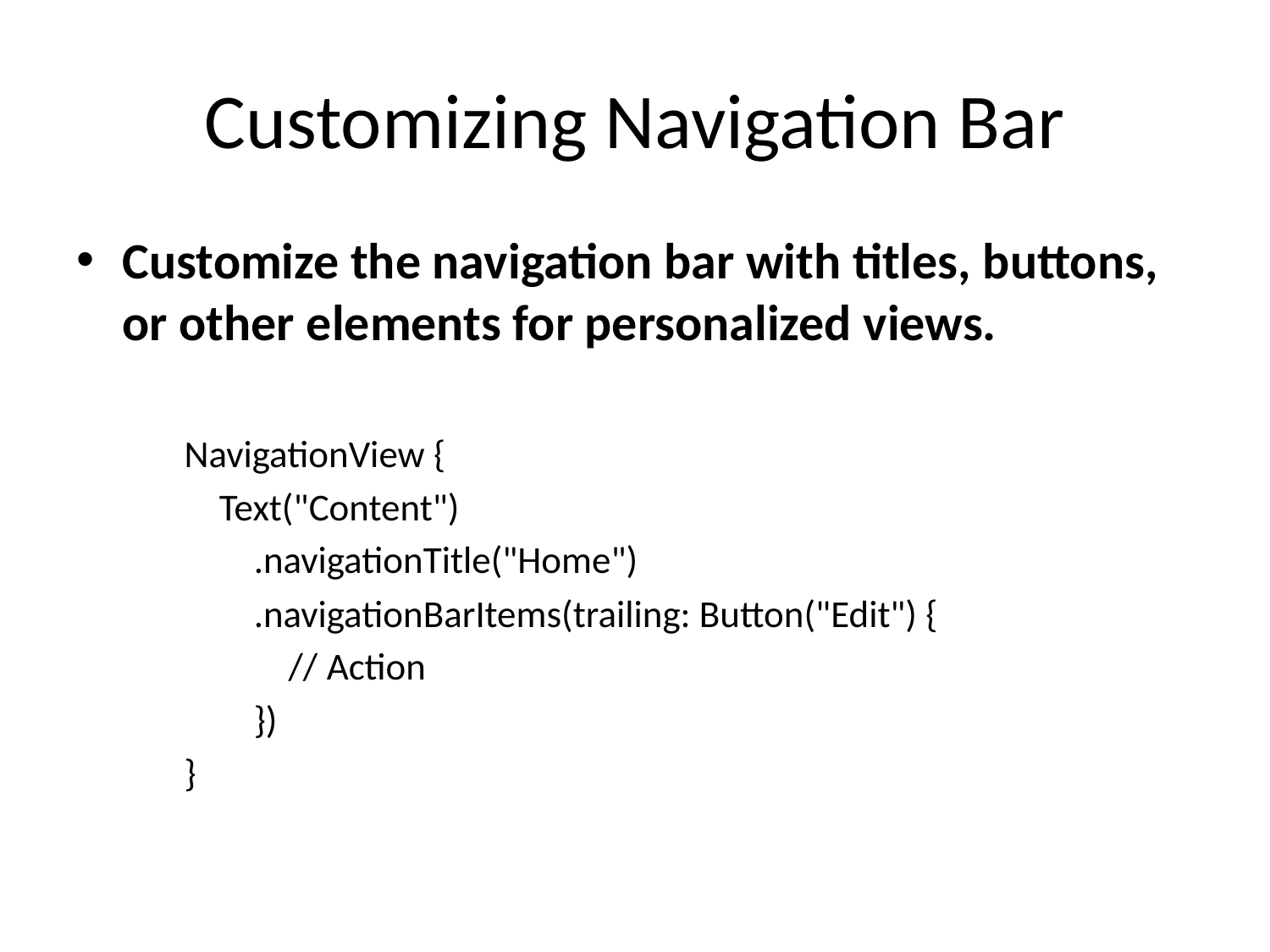

# Customizing Navigation Bar
Customize the navigation bar with titles, buttons, or other elements for personalized views.

NavigationView {
    Text("Content")
        .navigationTitle("Home")
        .navigationBarItems(trailing: Button("Edit") {
            // Action
        })
}